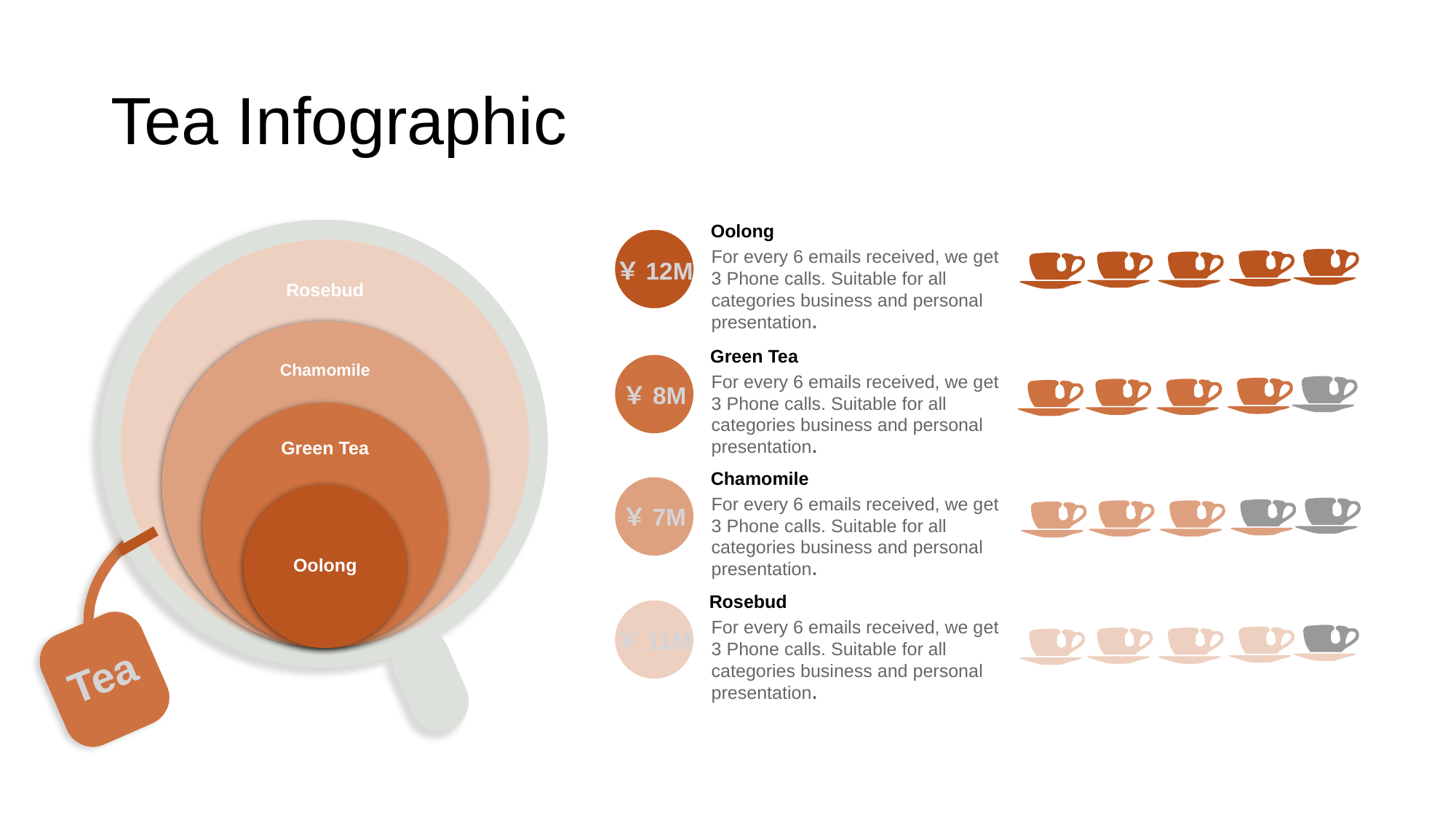

# Tea Infographic
Oolong

Rosebud
Chamomile
Green Tea
Oolong
For every 6 emails received, we get 3 Phone calls. Suitable for all categories business and personal presentation.

￥12M
Green Tea

For every 6 emails received, we get 3 Phone calls. Suitable for all categories business and personal presentation.
￥8M

Chamomile

For every 6 emails received, we get 3 Phone calls. Suitable for all categories business and personal presentation.
￥7M

Rosebud

For every 6 emails received, we get 3 Phone calls. Suitable for all categories business and personal presentation.
￥11M

Tea